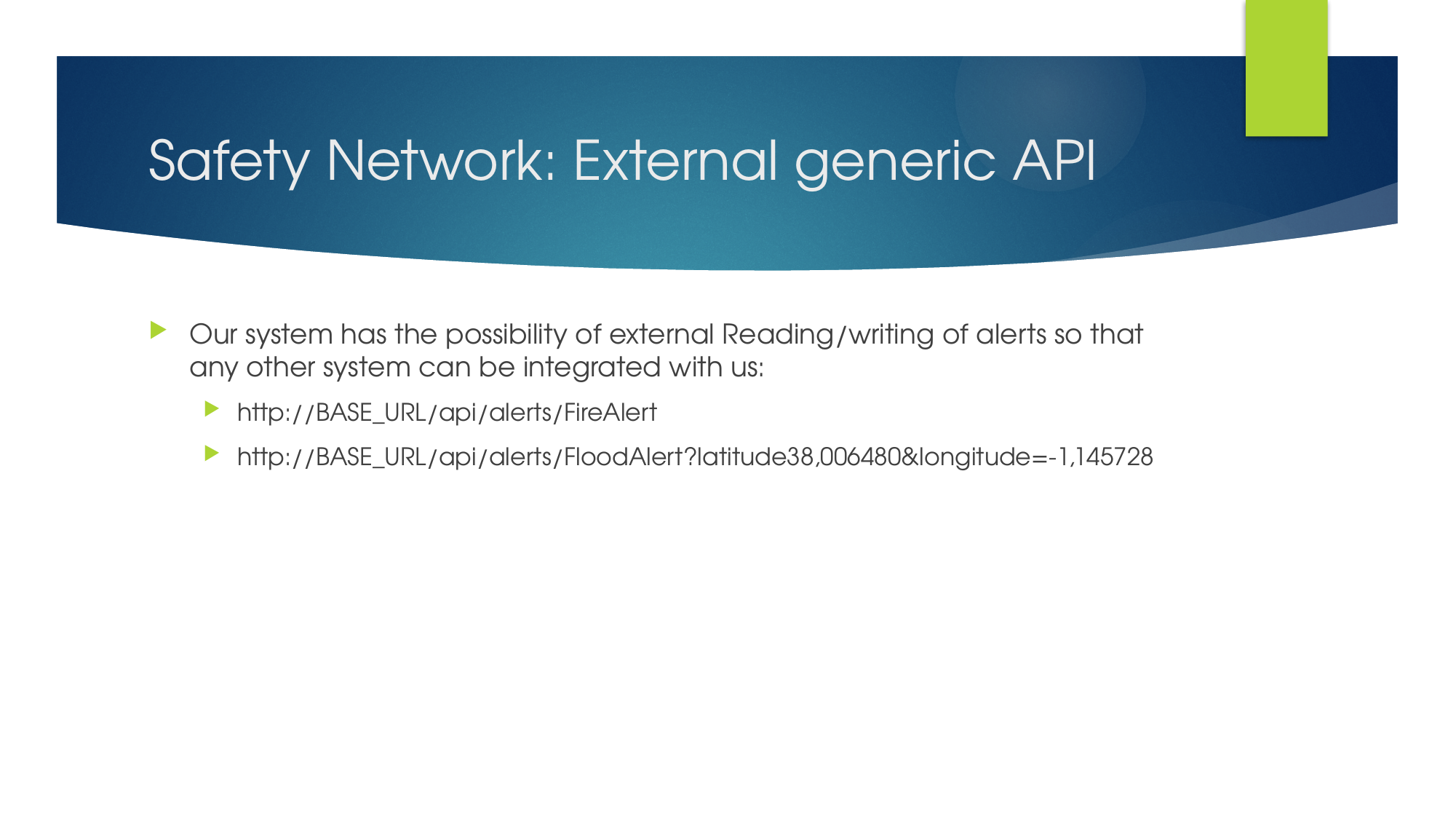

# Safety Network: External generic API
Our system has the possibility of external Reading/writing of alerts so that any other system can be integrated with us:
http://BASE_URL/api/alerts/FireAlert
http://BASE_URL/api/alerts/FloodAlert?latitude38,006480&longitude=-1,145728